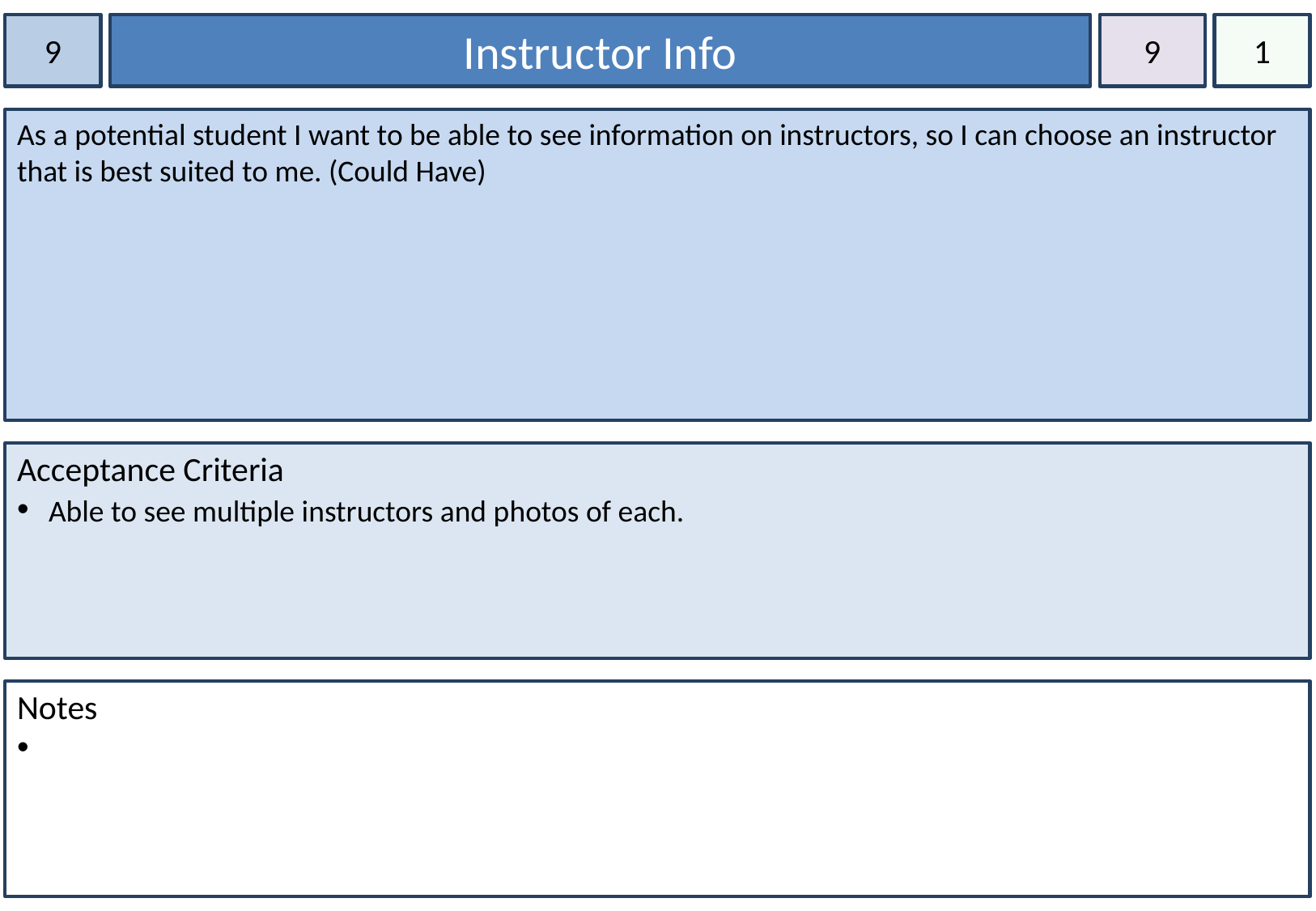

9
Instructor Info
9
1
As a potential student I want to be able to see information on instructors, so I can choose an instructor that is best suited to me. (Could Have)
Acceptance Criteria
 Able to see multiple instructors and photos of each.
Notes